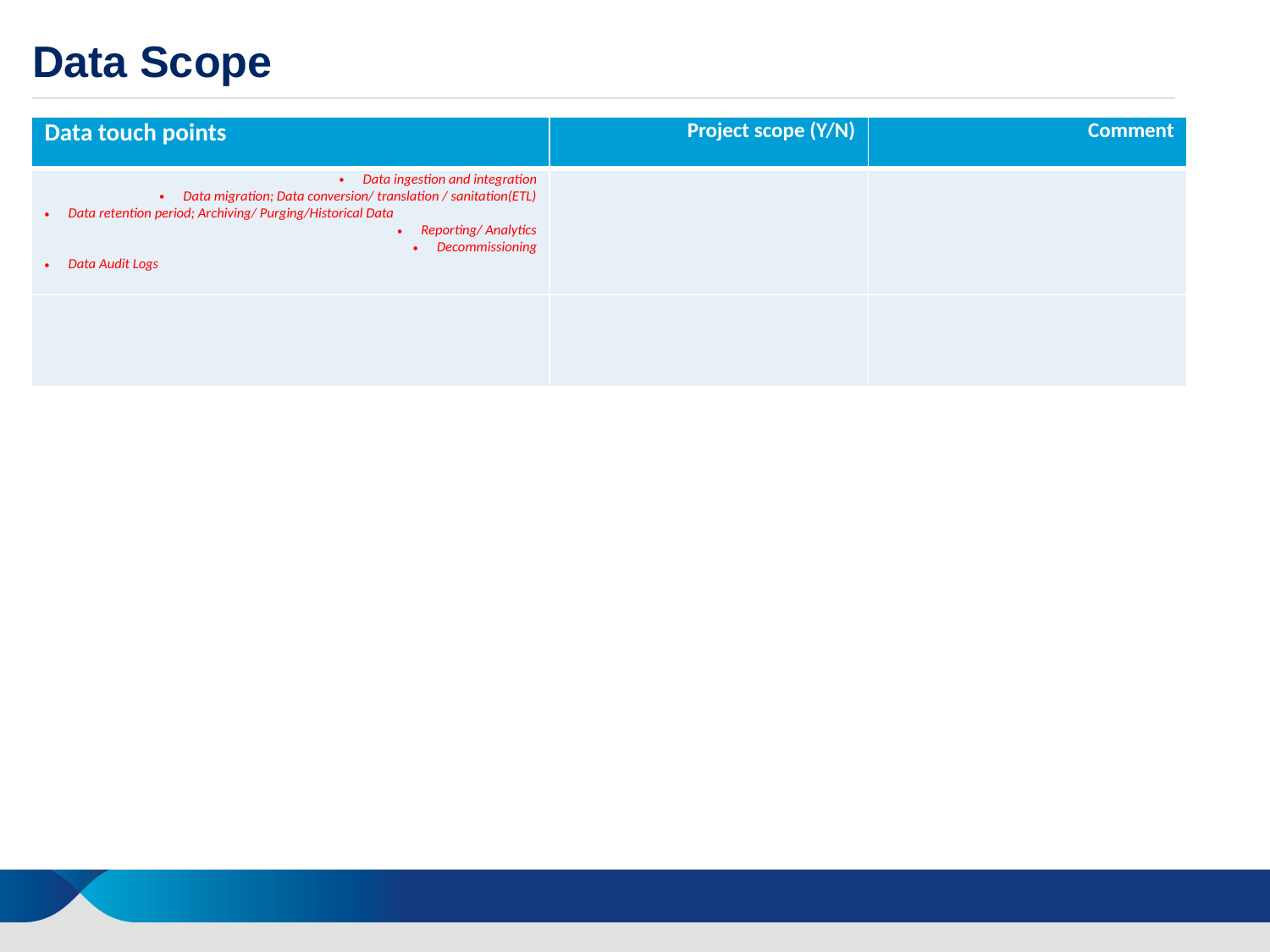

Data Scope
| Data touch points | Project scope (Y/N) | Comment |
| --- | --- | --- |
| Data ingestion and integration Data migration; Data conversion/ translation / sanitation(ETL) Data retention period; Archiving/ Purging/Historical Data Reporting/ Analytics Decommissioning Data Audit Logs |  |  |
|  |  |  |